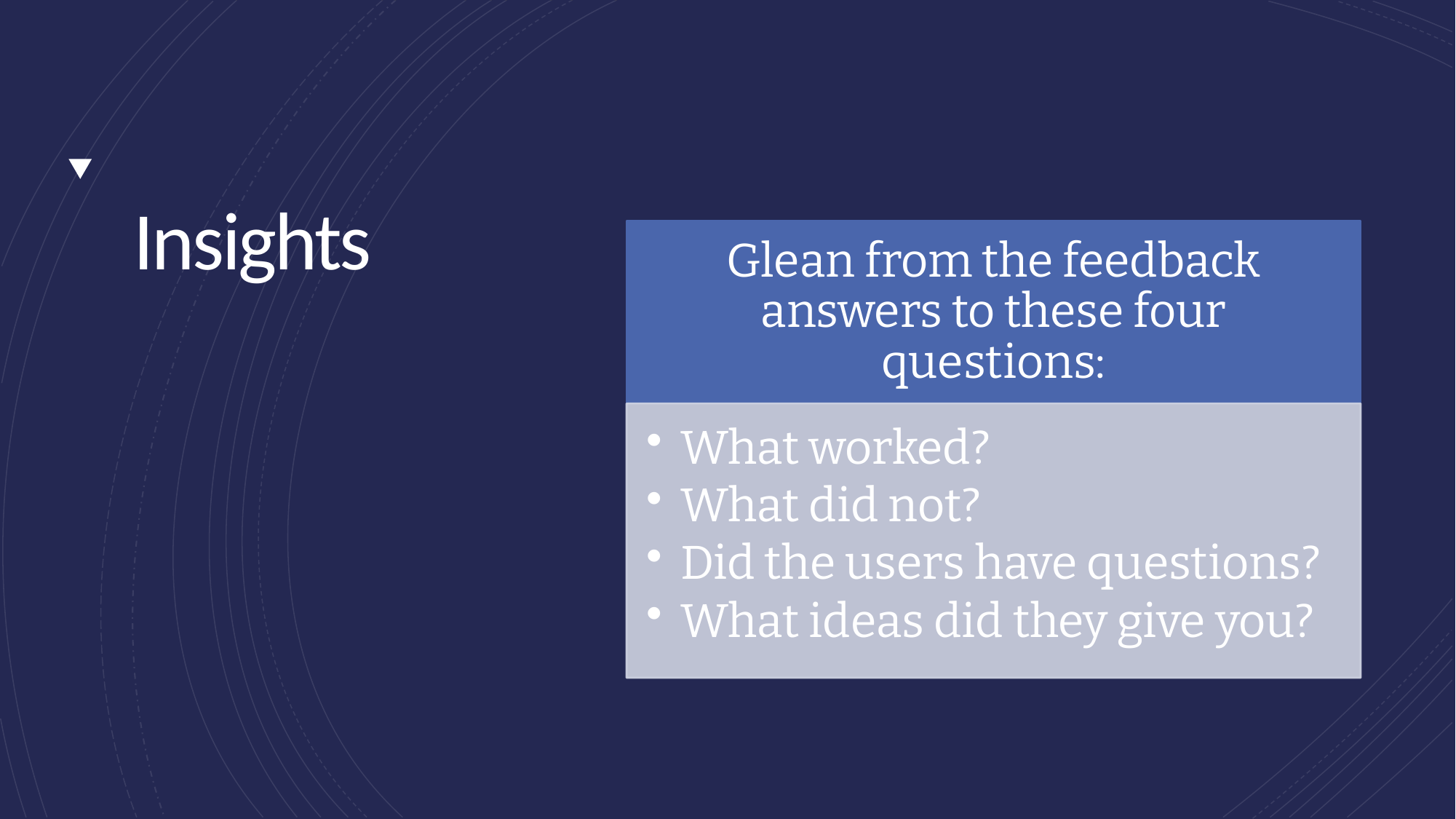

# Insights
Glean from the feedback answers to these four questions:
What worked?
What did not?
Did the users have questions?
What ideas did they give you?